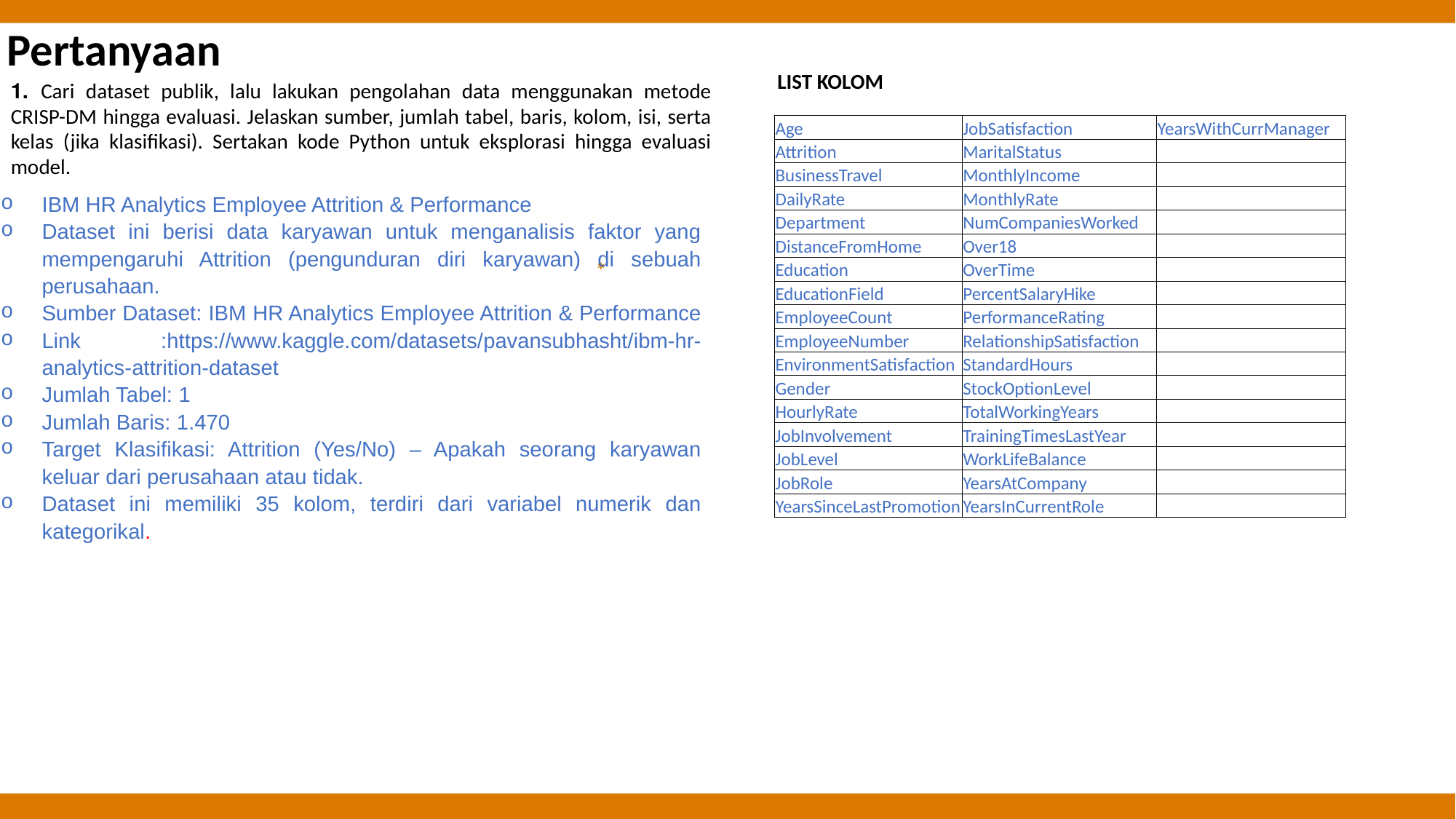

Pertanyaan
LIST KOLOM
1. Cari dataset publik, lalu lakukan pengolahan data menggunakan metode CRISP-DM hingga evaluasi. Jelaskan sumber, jumlah tabel, baris, kolom, isi, serta kelas (jika klasifikasi). Sertakan kode Python untuk eksplorasi hingga evaluasi model.
| Age | JobSatisfaction | YearsWithCurrManager |
| --- | --- | --- |
| Attrition | MaritalStatus |  |
| BusinessTravel | MonthlyIncome |  |
| DailyRate | MonthlyRate |  |
| Department | NumCompaniesWorked |  |
| DistanceFromHome | Over18 |  |
| Education | OverTime |  |
| EducationField | PercentSalaryHike |  |
| EmployeeCount | PerformanceRating |  |
| EmployeeNumber | RelationshipSatisfaction |  |
| EnvironmentSatisfaction | StandardHours |  |
| Gender | StockOptionLevel |  |
| HourlyRate | TotalWorkingYears |  |
| JobInvolvement | TrainingTimesLastYear |  |
| JobLevel | WorkLifeBalance |  |
| JobRole | YearsAtCompany |  |
| YearsSinceLastPromotion | YearsInCurrentRole |  |
IBM HR Analytics Employee Attrition & Performance
Dataset ini berisi data karyawan untuk menganalisis faktor yang mempengaruhi Attrition (pengunduran diri karyawan) di sebuah perusahaan.
Sumber Dataset: IBM HR Analytics Employee Attrition & Performance
Link :https://www.kaggle.com/datasets/pavansubhasht/ibm-hr-analytics-attrition-dataset
Jumlah Tabel: 1
Jumlah Baris: 1.470
Target Klasifikasi: Attrition (Yes/No) – Apakah seorang karyawan keluar dari perusahaan atau tidak.
Dataset ini memiliki 35 kolom, terdiri dari variabel numerik dan kategorikal.

*